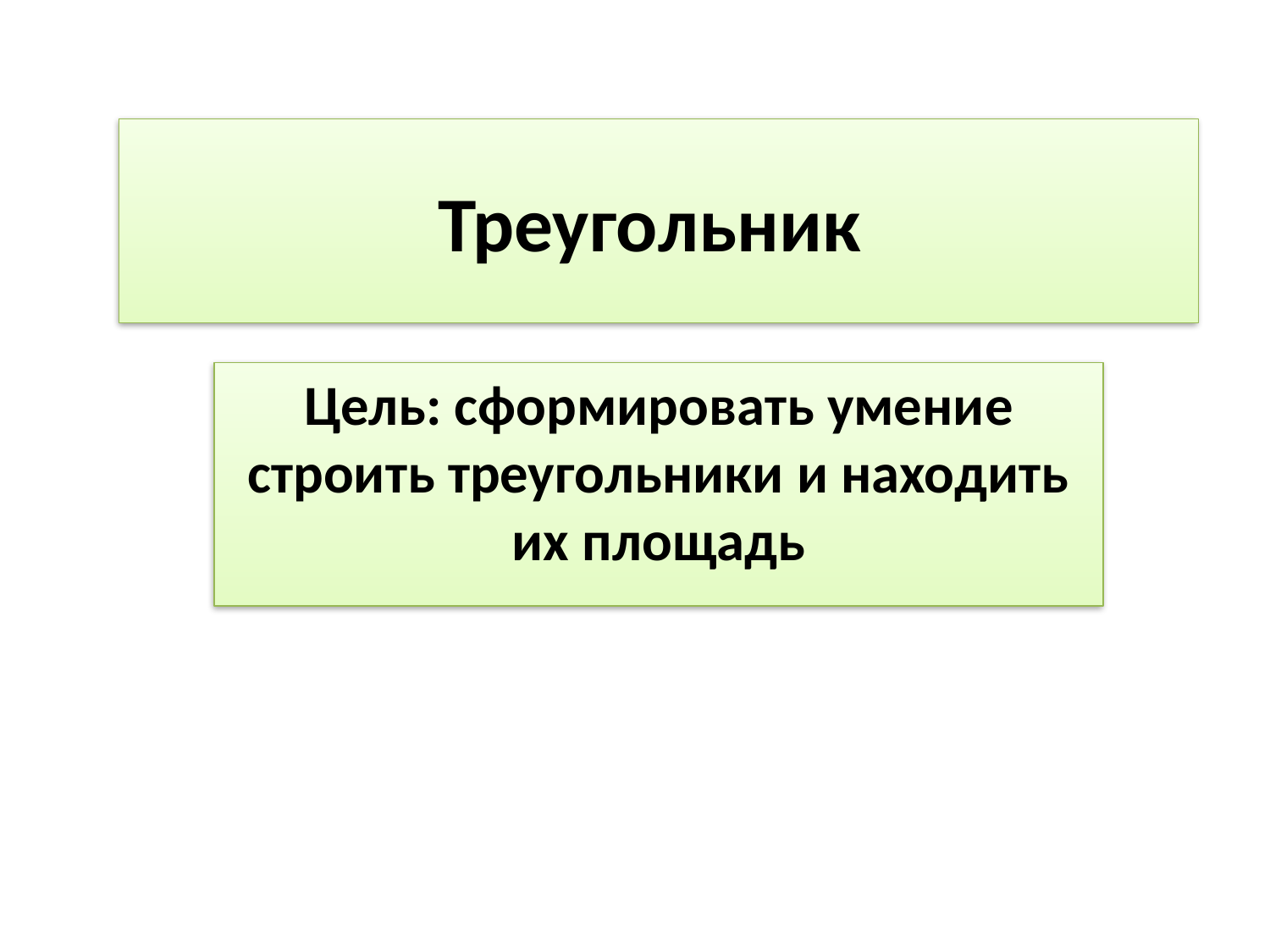

# Треугольник
Цель: сформировать умение строить треугольники и находить их площадь